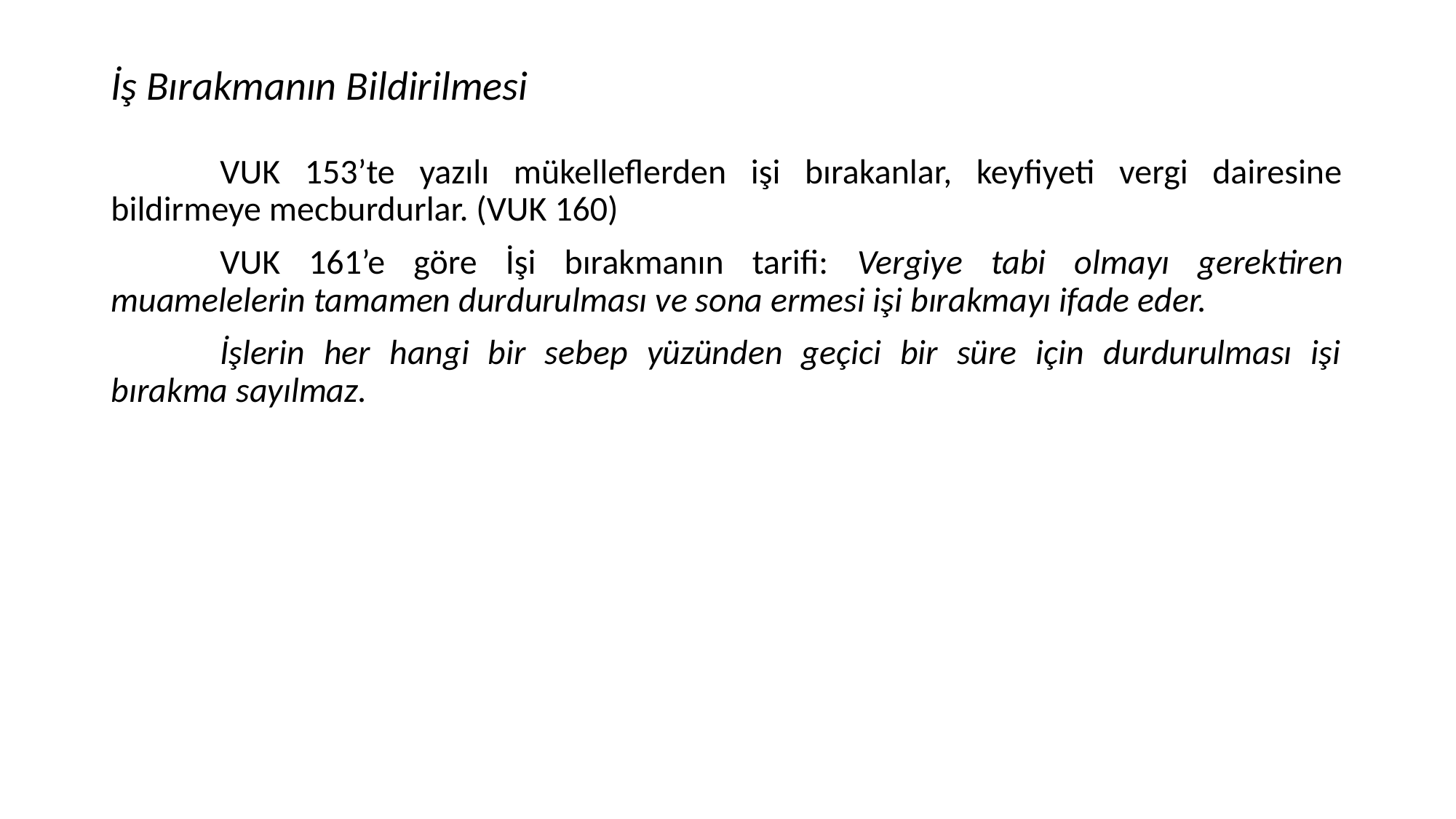

# İş Bırakmanın Bildirilmesi
	VUK 153’te yazılı mükelleflerden işi bırakanlar, keyfiyeti vergi dairesine bildirmeye mecburdurlar. (VUK 160)
	VUK 161’e göre İşi bırakmanın tarifi: Vergiye tabi olmayı gerektiren muamelelerin tamamen durdurulması ve sona ermesi işi bırakmayı ifade eder.
	İşlerin her hangi bir sebep yüzünden geçici bir süre için durdurulması işi bırakma sayılmaz.